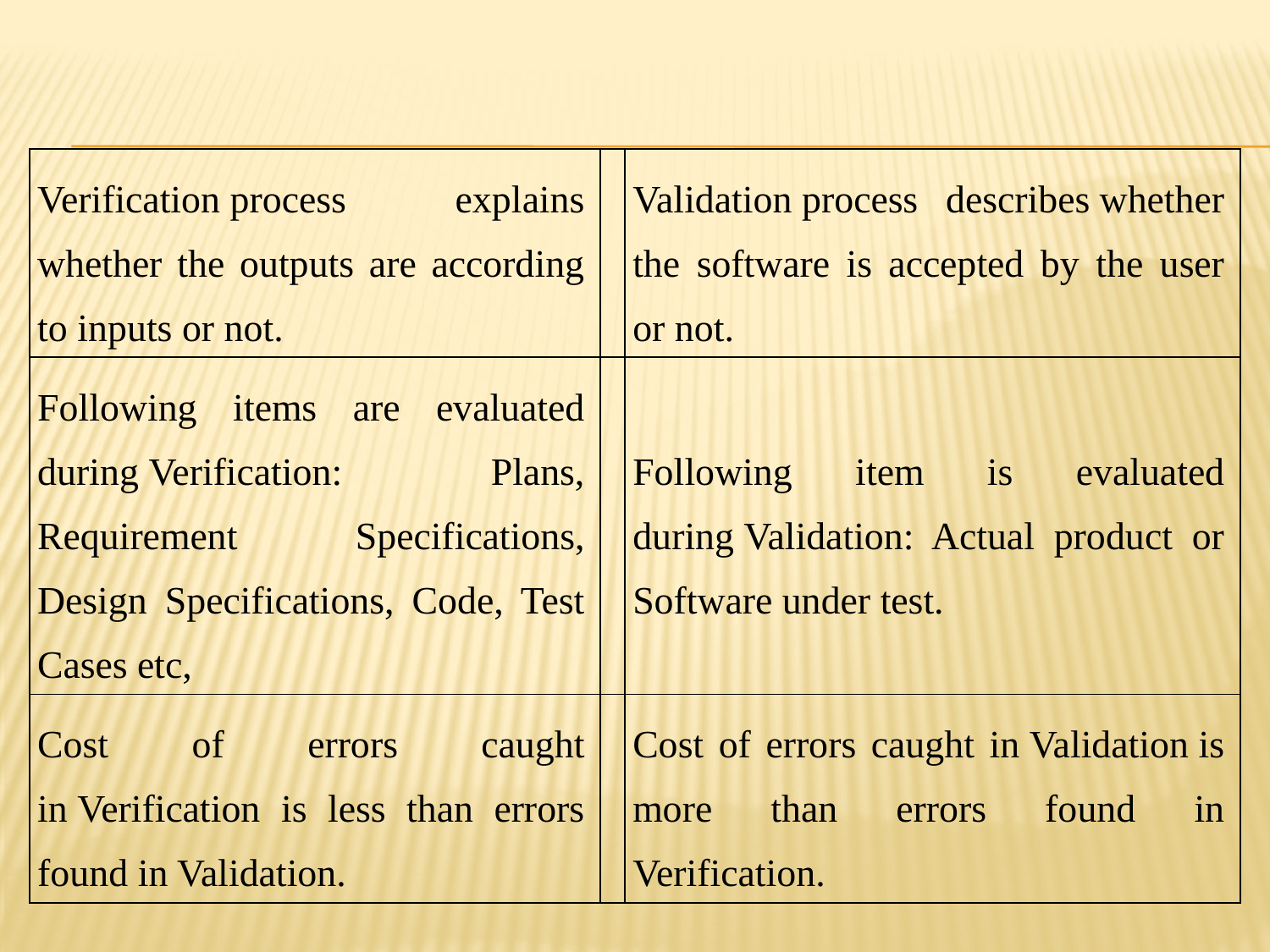

| Verification process explains whether the outputs are according to inputs or not. |  | Validation process describes whether the software is accepted by the user or not. |
| --- | --- | --- |
| Following items are evaluated during Verification: Plans, Requirement Specifications, Design Specifications, Code, Test Cases etc, |  | Following item is evaluated during Validation: Actual product or Software under test. |
| Cost of errors caught in Verification is less than errors found in Validation. |  | Cost of errors caught in Validation is more than errors found in Verification. |